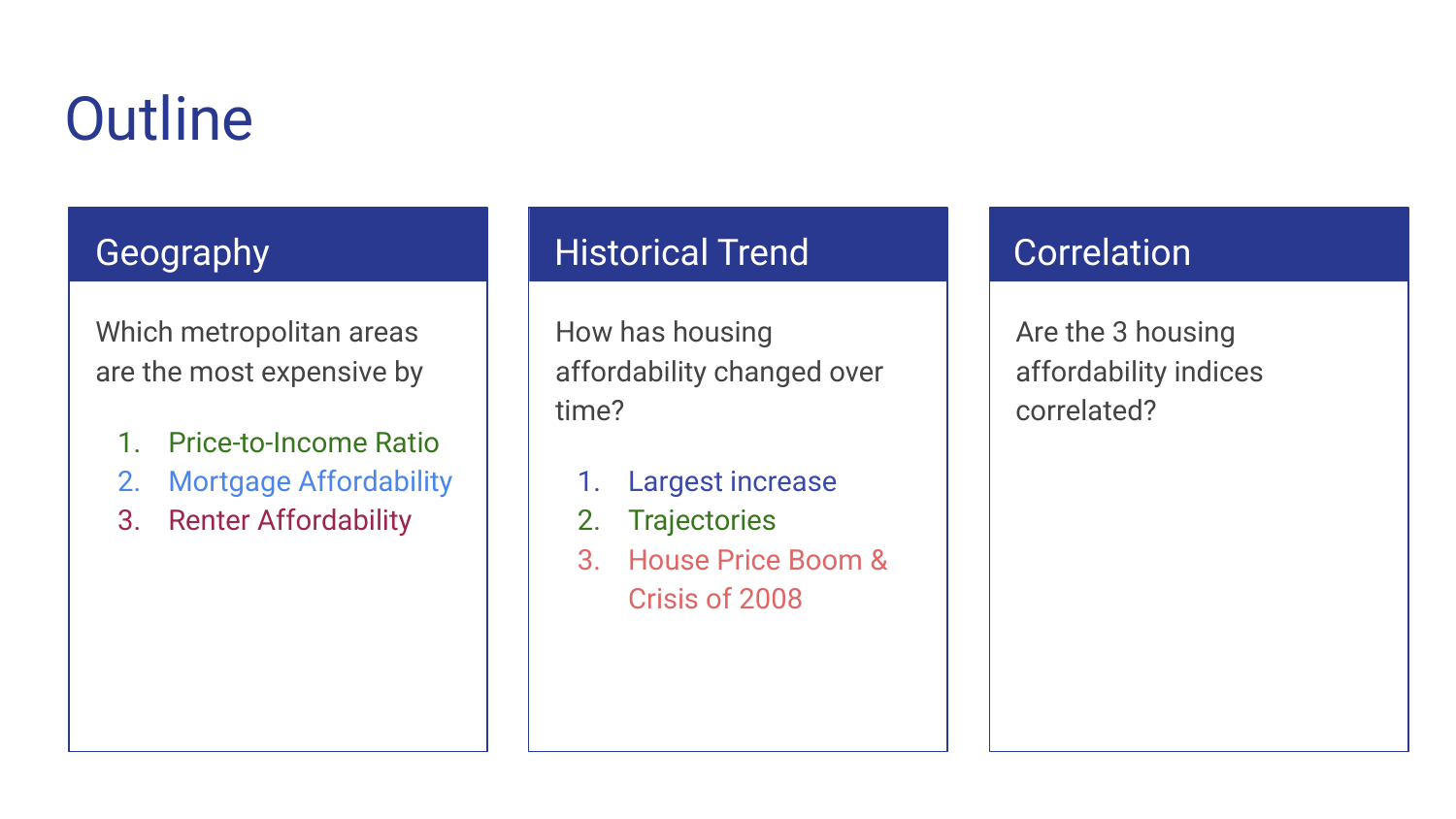

# Outline

Geography

Historical Trend

Correlation
Which metropolitan areas are the most expensive by
Price-to-Income Ratio
Mortgage Affordability
Renter Affordability
How has housing affordability changed over time?
Largest increase
Trajectories
House Price Boom & Crisis of 2008
Are the 3 housing affordability indices correlated?